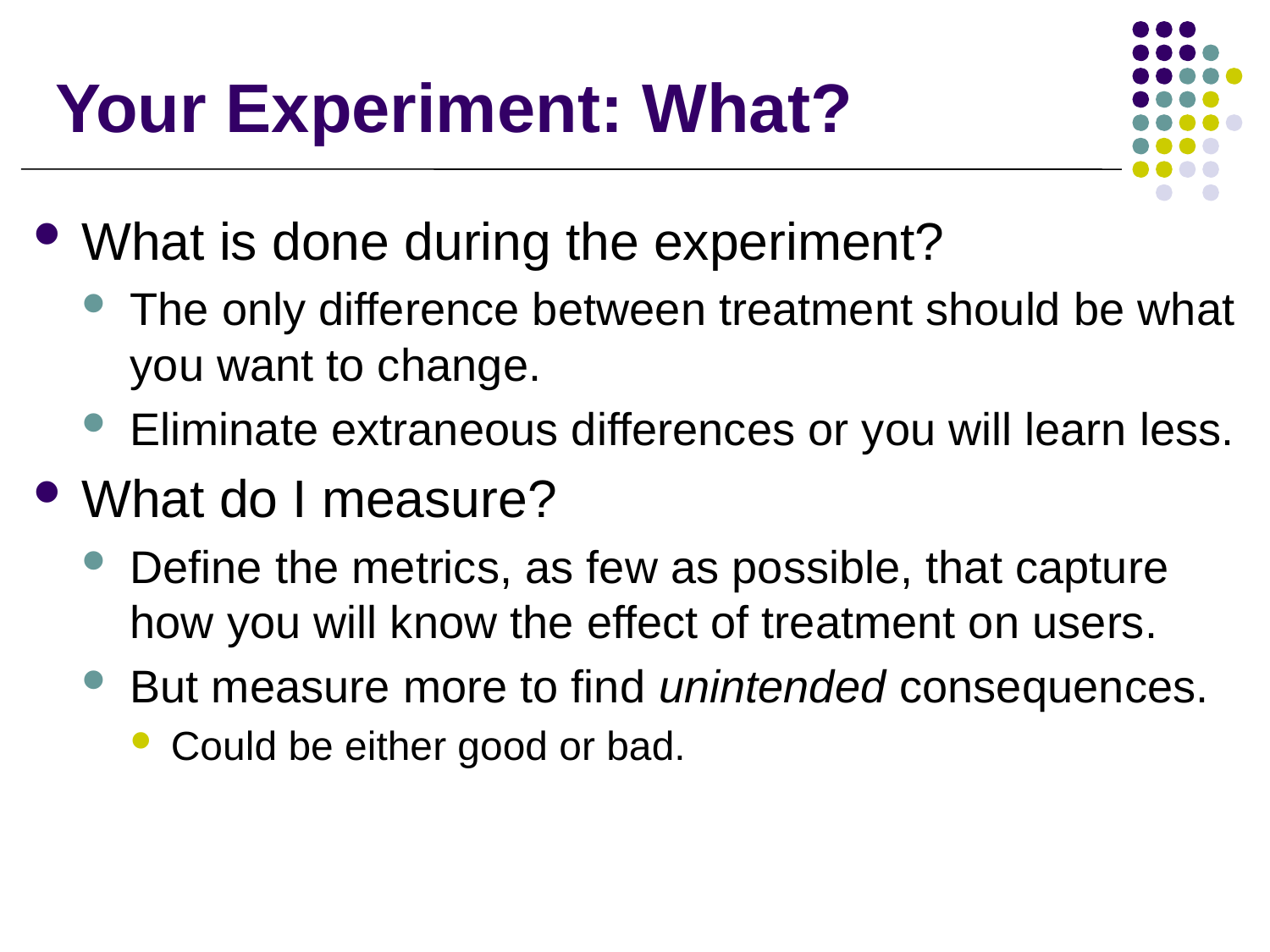

# Your Experiment: What?
What is done during the experiment?
The only difference between treatment should be what you want to change.
Eliminate extraneous differences or you will learn less.
What do I measure?
Define the metrics, as few as possible, that capture how you will know the effect of treatment on users.
But measure more to find unintended consequences.
Could be either good or bad.